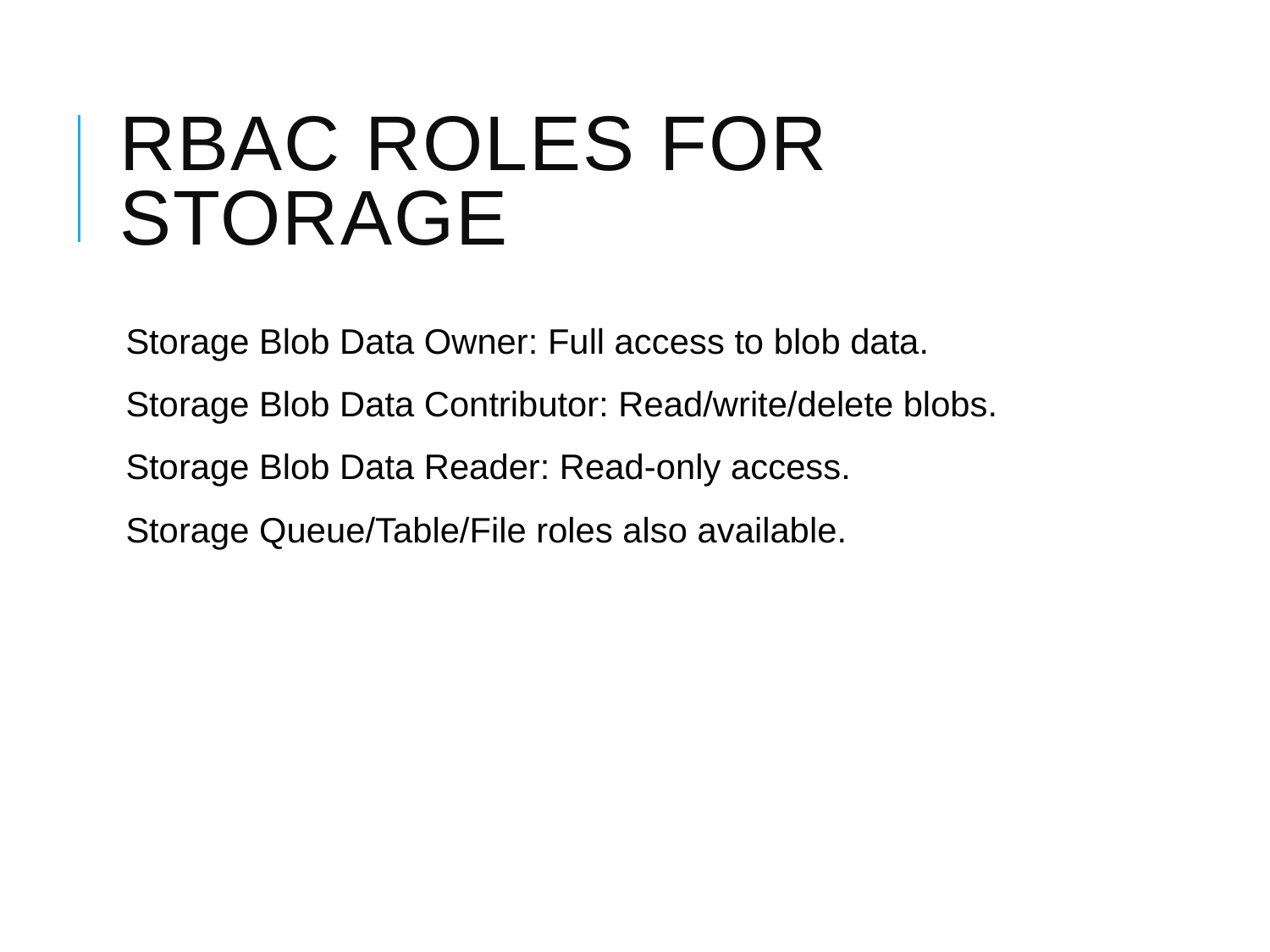

# RBAC Roles for Storage
Storage Blob Data Owner: Full access to blob data.
Storage Blob Data Contributor: Read/write/delete blobs.
Storage Blob Data Reader: Read-only access.
Storage Queue/Table/File roles also available.